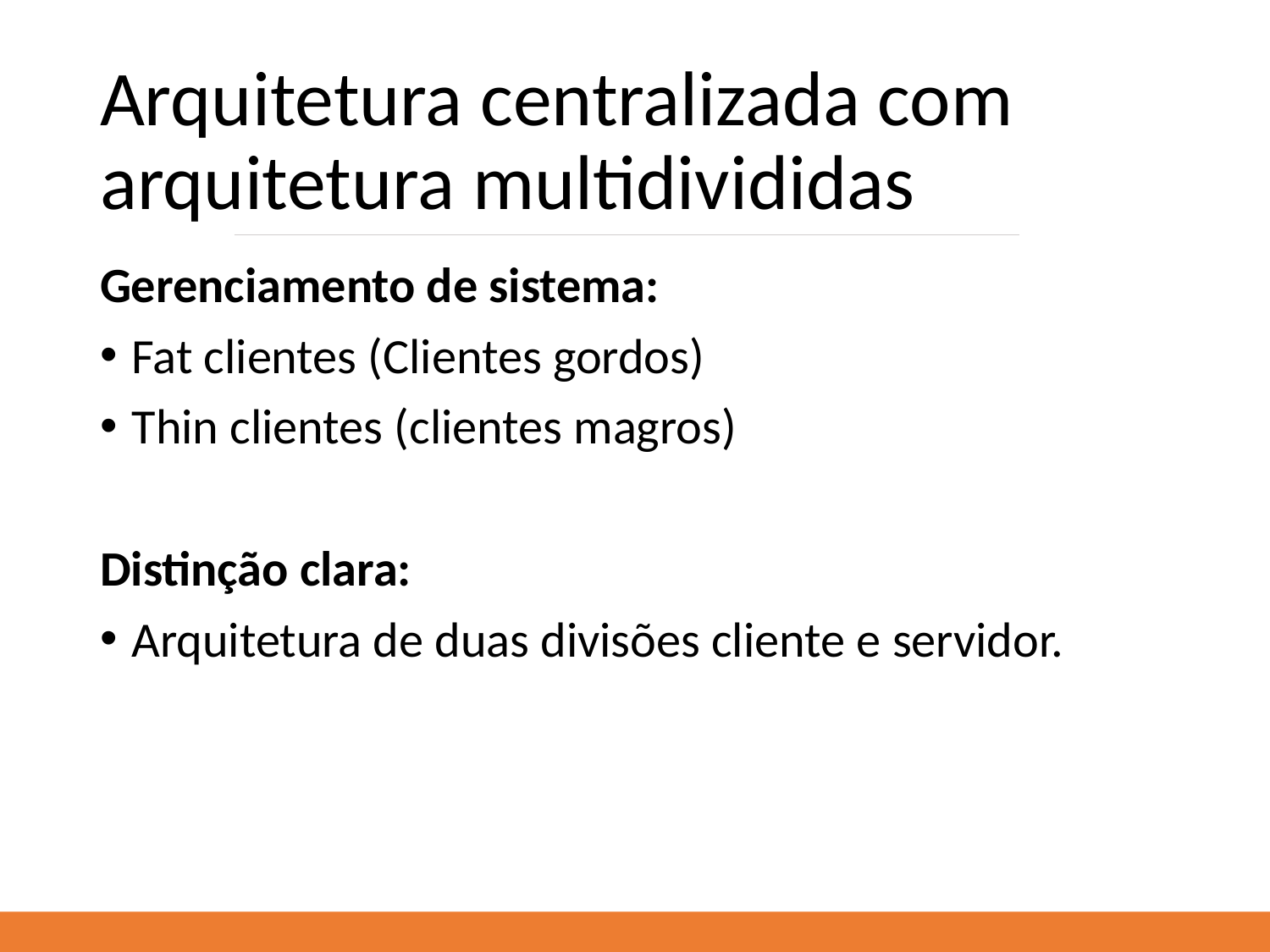

# Arquitetura centralizada com arquitetura multidivididas
Gerenciamento de sistema:
Fat clientes (Clientes gordos)
Thin clientes (clientes magros)

Distinção clara:
Arquitetura de duas divisões cliente e servidor.